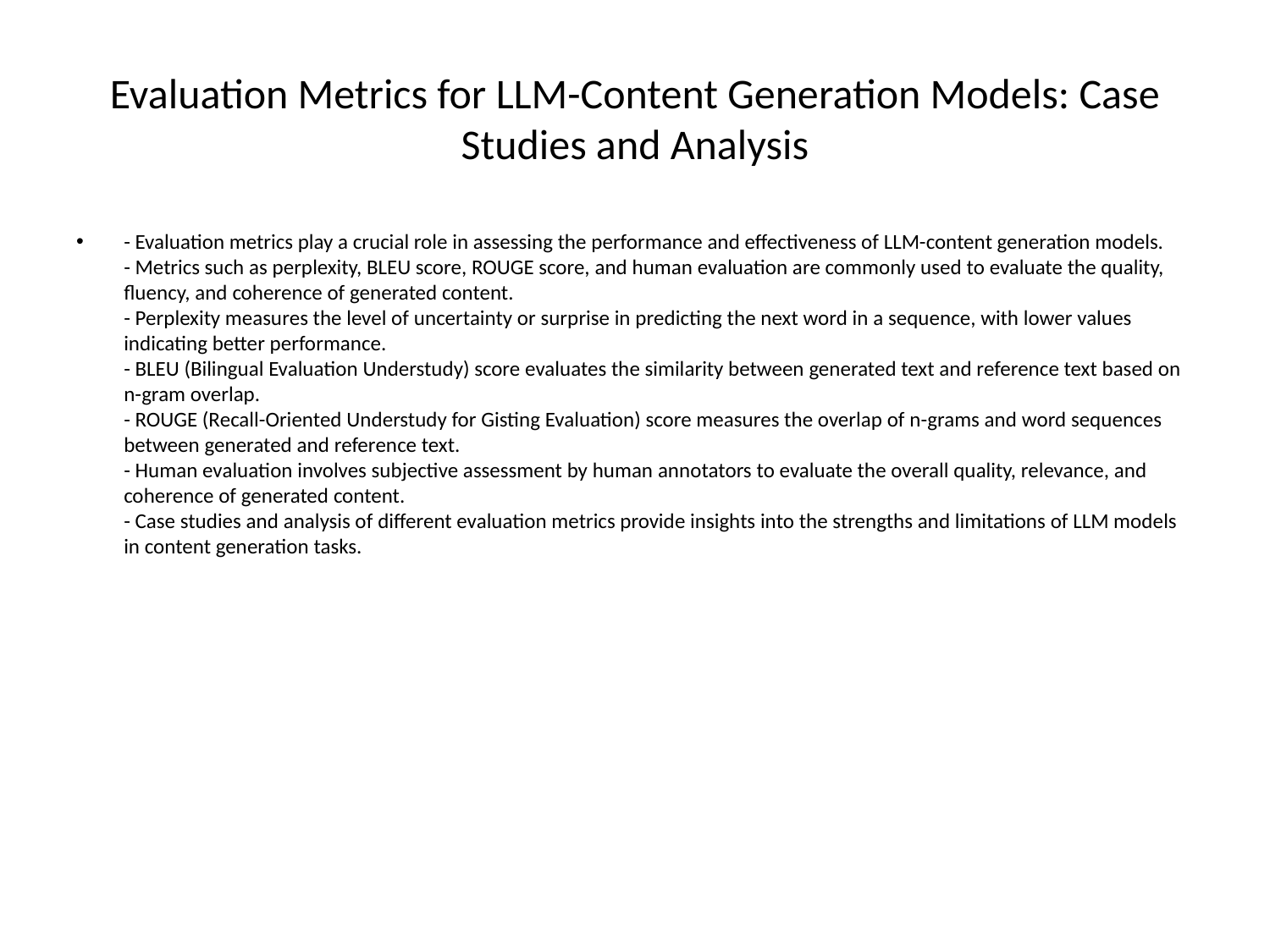

# Evaluation Metrics for LLM-Content Generation Models: Case Studies and Analysis
- Evaluation metrics play a crucial role in assessing the performance and effectiveness of LLM-content generation models.
- Metrics such as perplexity, BLEU score, ROUGE score, and human evaluation are commonly used to evaluate the quality, fluency, and coherence of generated content.
- Perplexity measures the level of uncertainty or surprise in predicting the next word in a sequence, with lower values indicating better performance.
- BLEU (Bilingual Evaluation Understudy) score evaluates the similarity between generated text and reference text based on n-gram overlap.
- ROUGE (Recall-Oriented Understudy for Gisting Evaluation) score measures the overlap of n-grams and word sequences between generated and reference text.
- Human evaluation involves subjective assessment by human annotators to evaluate the overall quality, relevance, and coherence of generated content.
- Case studies and analysis of different evaluation metrics provide insights into the strengths and limitations of LLM models in content generation tasks.